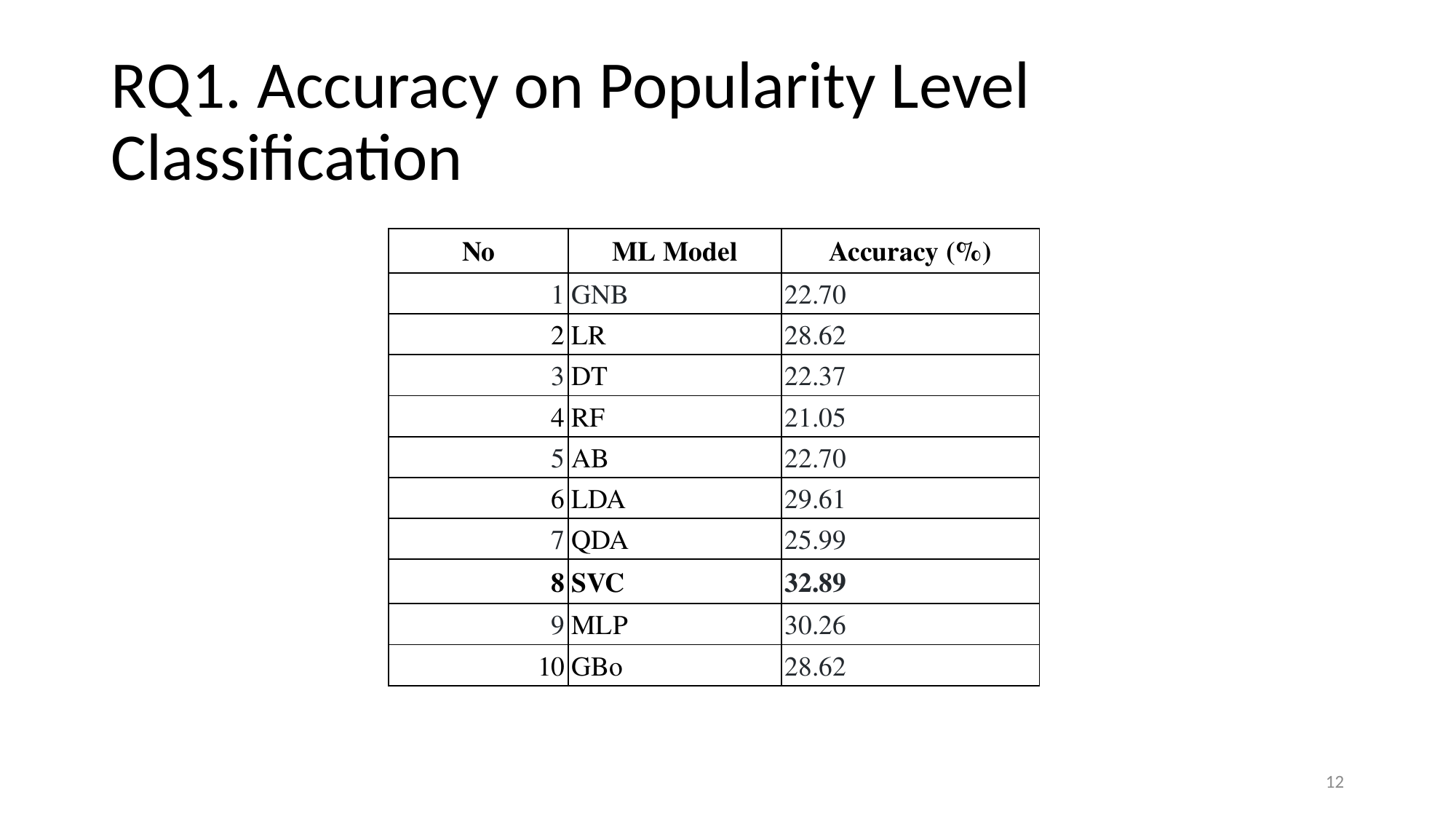

# RQ1. Accuracy on Popularity Level Classification

| No | ML Model | Accuracy (%) |
| --- | --- | --- |
| 1 | GNB | 22.70 |
| 2 | LR | 28.62 |
| 3 | DT | 22.37 |
| 4 | RF | 21.05 |
| 5 | AB | 22.70 |
| 6 | LDA | 29.61 |
| 7 | QDA | 25.99 |
| 8 | SVC | 32.89 |
| 9 | MLP | 30.26 |
| 10 | GBo | 28.62 |
12